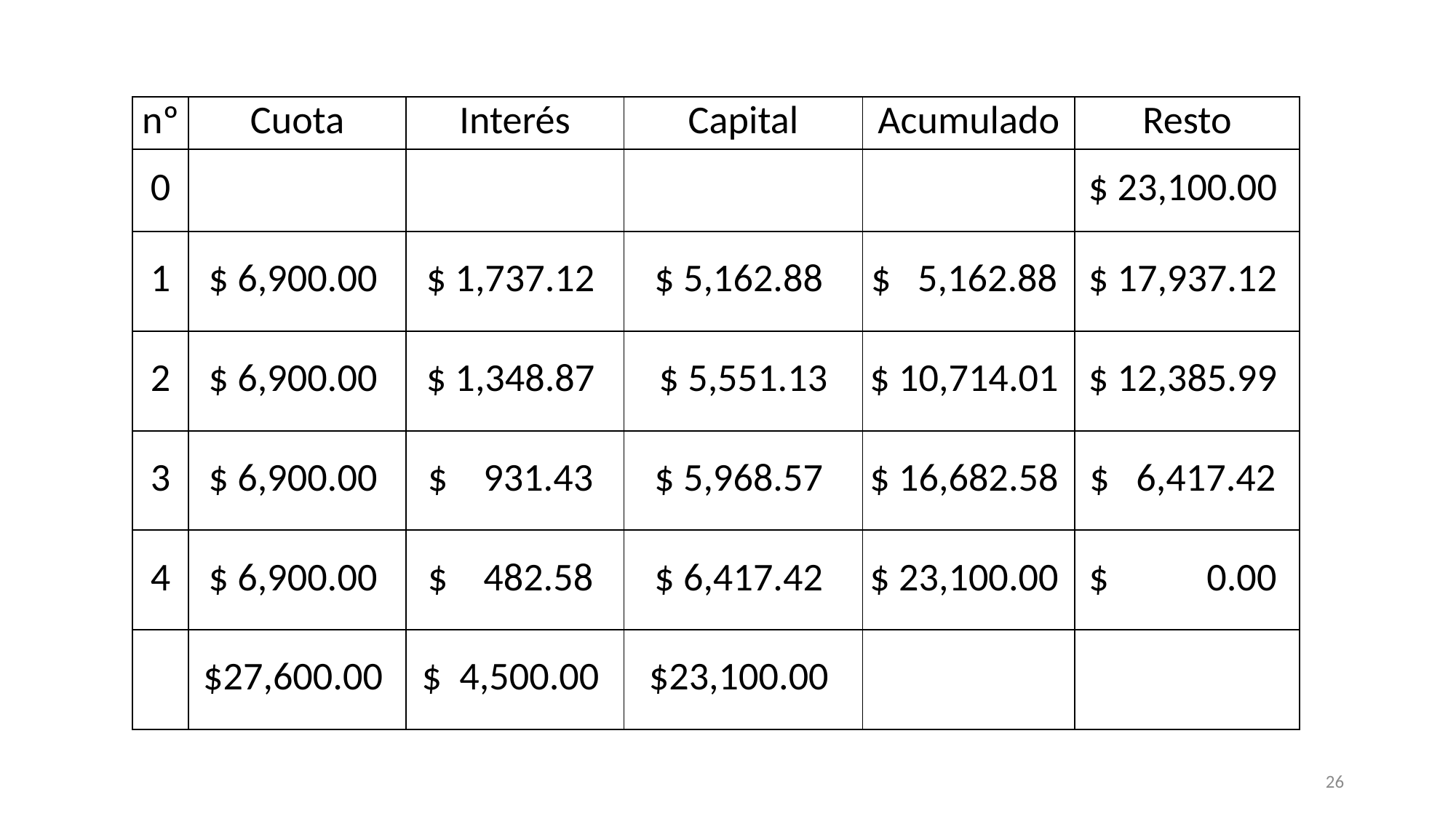

| nº | Cuota | Interés | Capital | Acumulado | Resto |
| --- | --- | --- | --- | --- | --- |
| 0 |  |  |  |  | $ 23,100.00 |
| 1 | $ 6,900.00 | $ 1,737.12 | $ 5,162.88 | $ 5,162.88 | $ 17,937.12 |
| 2 | $ 6,900.00 | $ 1,348.87 | $ 5,551.13 | $ 10,714.01 | $ 12,385.99 |
| 3 | $ 6,900.00 | $ 931.43 | $ 5,968.57 | $ 16,682.58 | $ 6,417.42 |
| 4 | $ 6,900.00 | $ 482.58 | $ 6,417.42 | $ 23,100.00 | $ 0.00 |
|  | $27,600.00 | $ 4,500.00 | $23,100.00 |  |  |
26